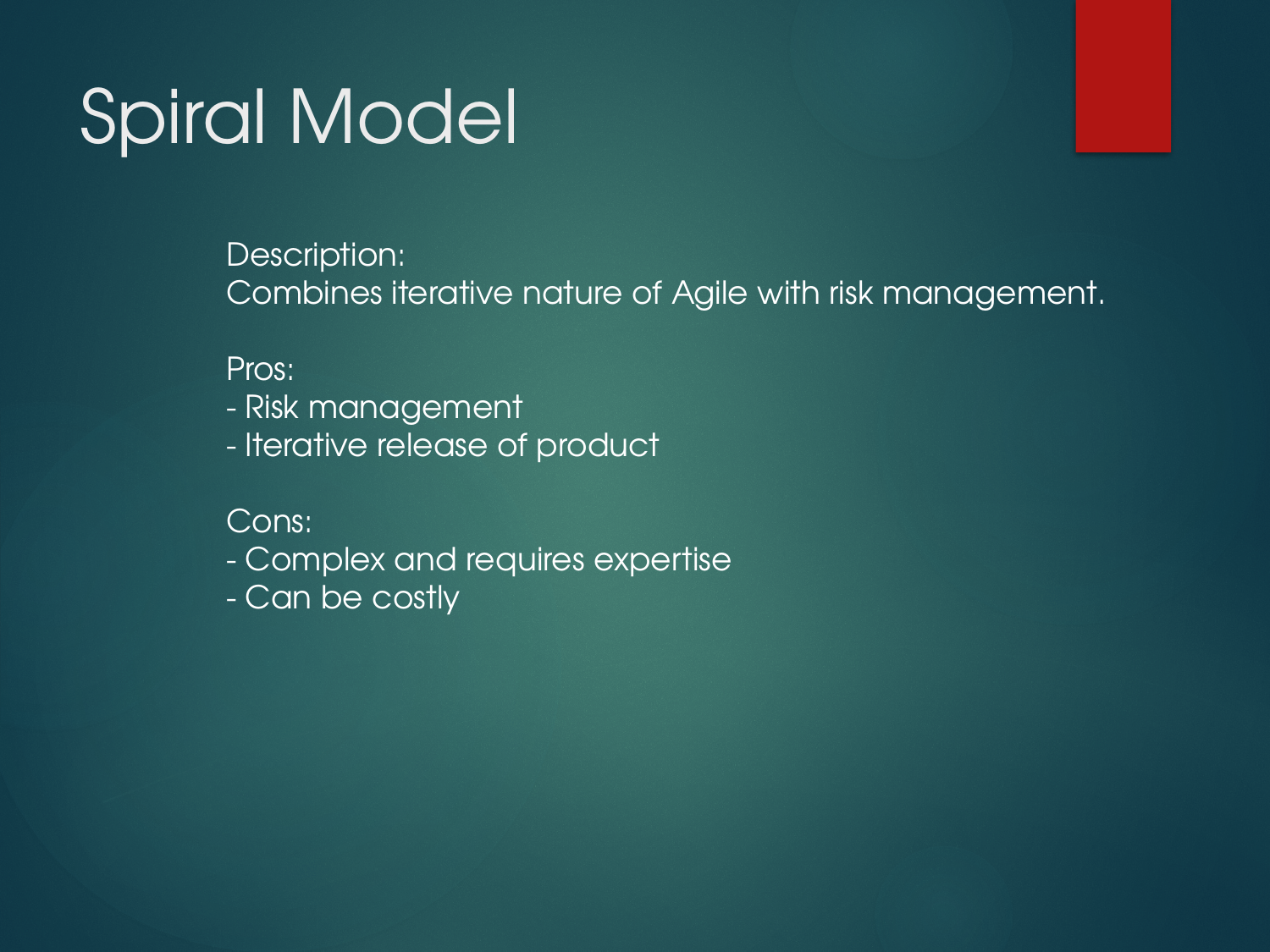

# Spiral Model

Description:
Combines iterative nature of Agile with risk management.
Pros:
- Risk management
- Iterative release of product
Cons:
- Complex and requires expertise
- Can be costly